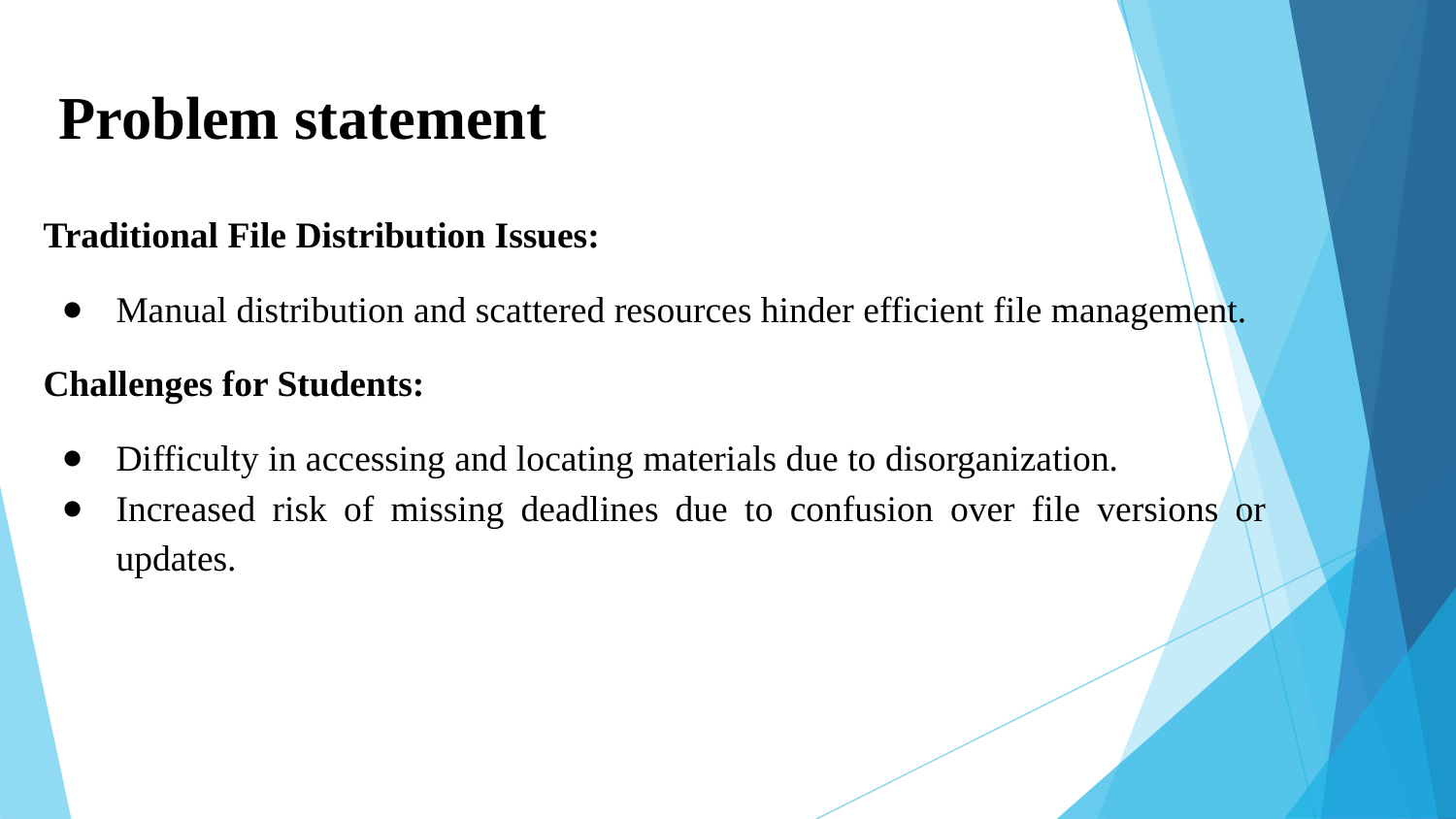

# Problem statement
Traditional File Distribution Issues:
Manual distribution and scattered resources hinder efficient file management.
Challenges for Students:
Difficulty in accessing and locating materials due to disorganization.
Increased risk of missing deadlines due to confusion over file versions or updates.